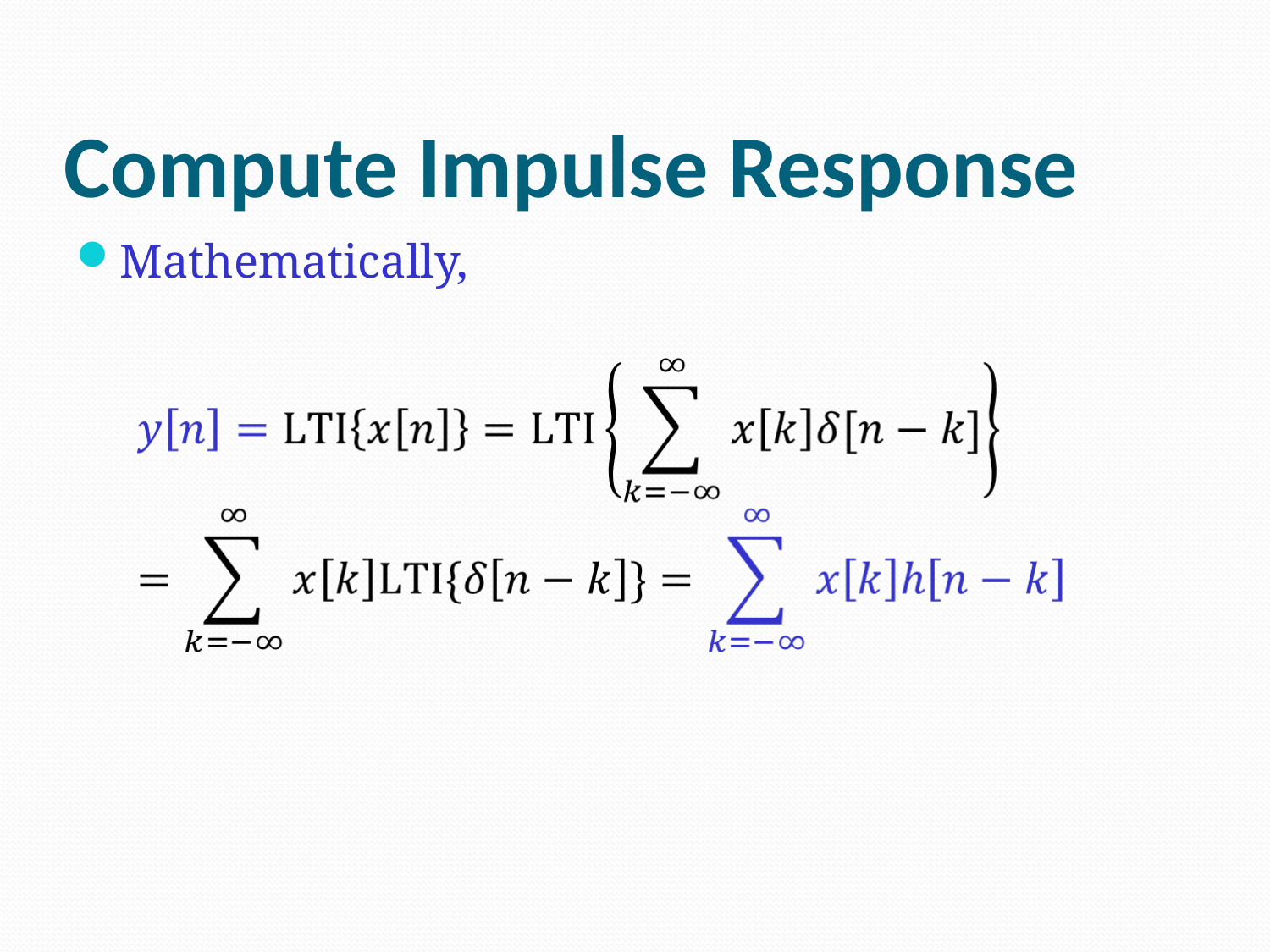

# Compute Impulse Response
Mathematically,

Digital Signal Processing by Yu Yajun @ SUSTech
47